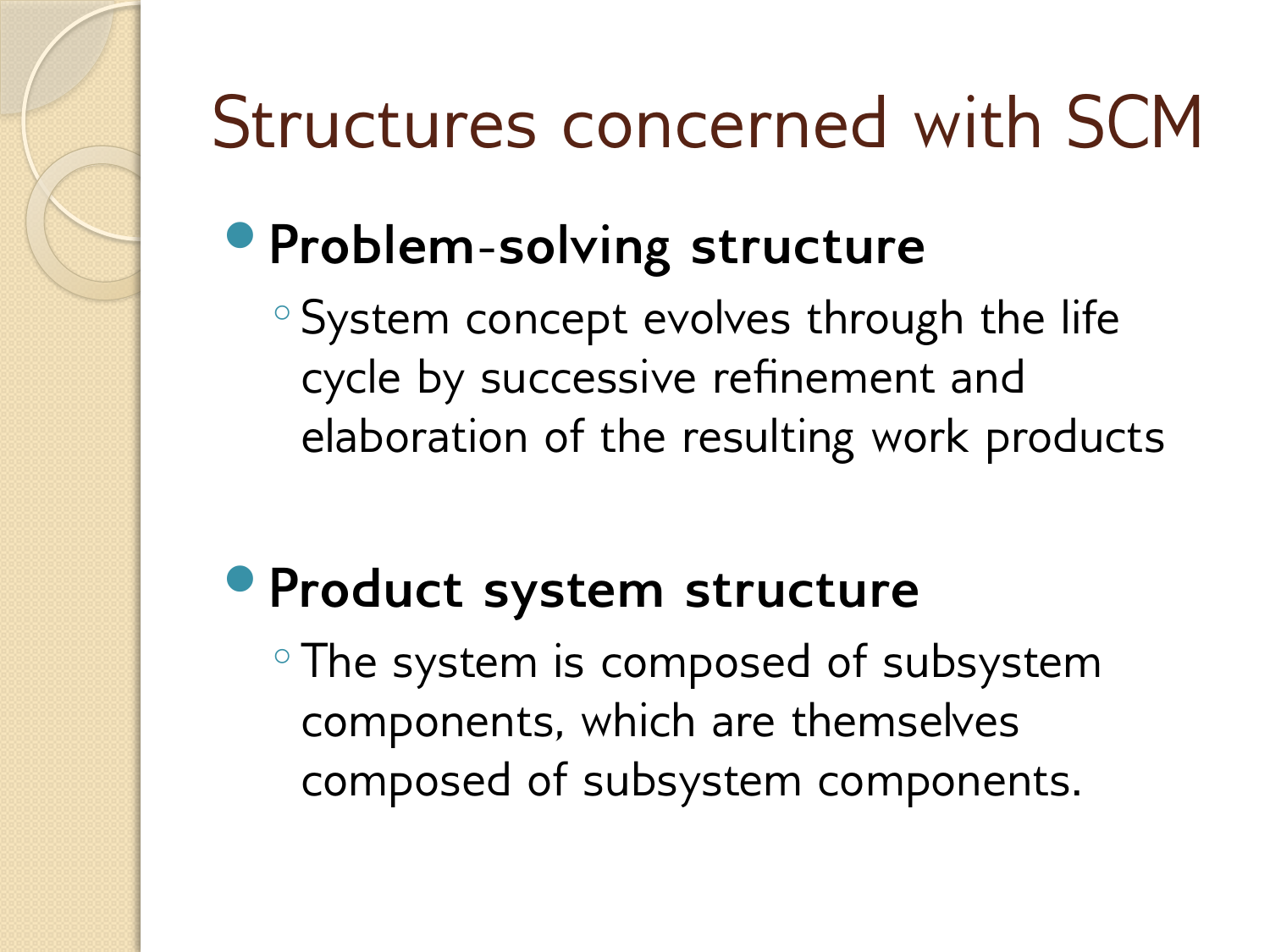

# Structures concerned with SCM
Problem-solving structure
System concept evolves through the life cycle by successive refinement and elaboration of the resulting work products

Product system structure
The system is composed of subsystem components, which are themselves composed of subsystem components.